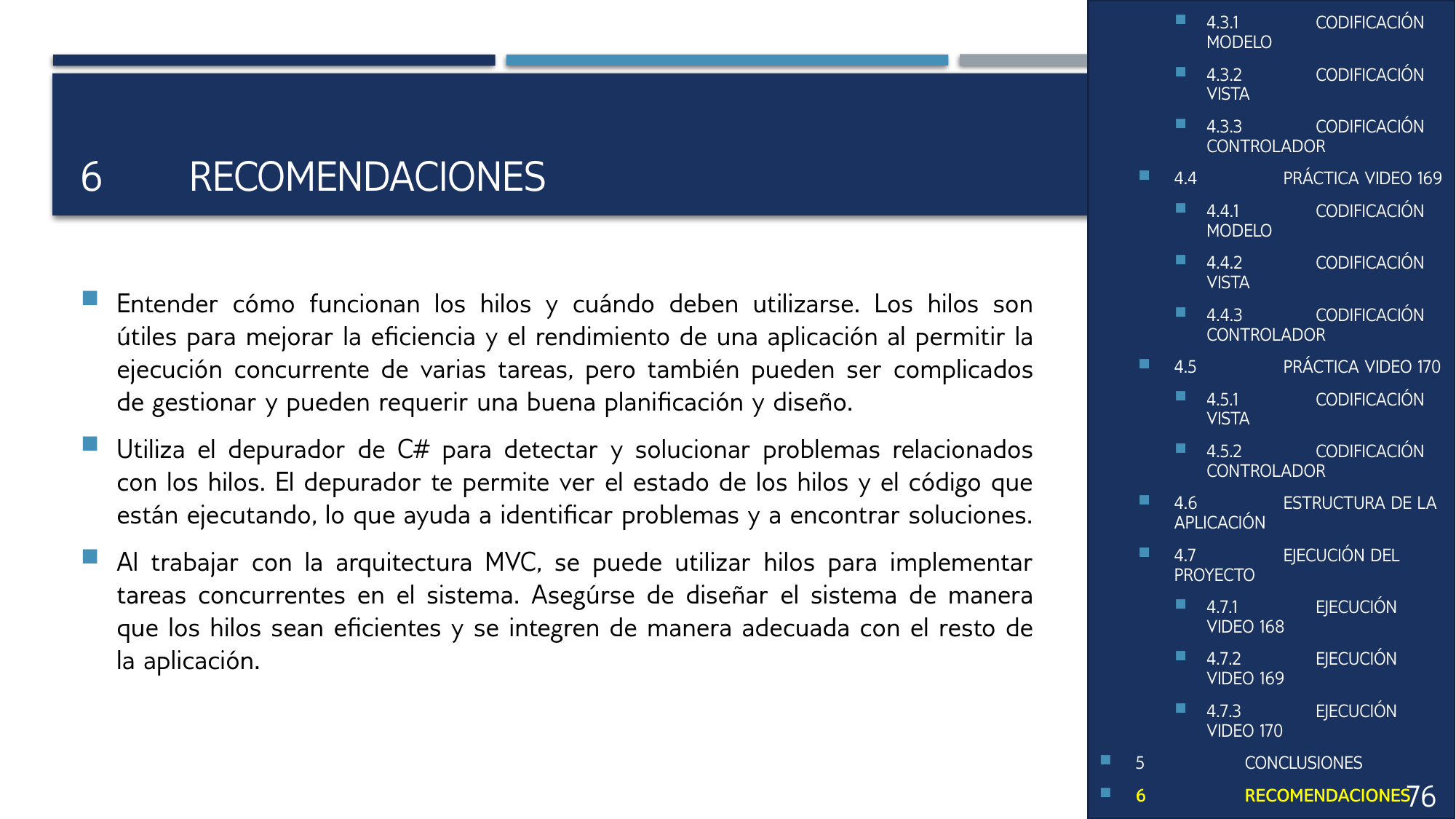

4.3	PRÁCTICA VIDEO 168
4.3.1	CODIFICACIÓN MODELO
4.3.2	CODIFICACIÓN VISTA
4.3.3	CODIFICACIÓN CONTROLADOR
4.4	PRÁCTICA VIDEO 169
4.4.1	CODIFICACIÓN MODELO
4.4.2	CODIFICACIÓN VISTA
4.4.3	CODIFICACIÓN CONTROLADOR
4.5	PRÁCTICA VIDEO 170
4.5.1	CODIFICACIÓN VISTA
4.5.2	CODIFICACIÓN CONTROLADOR
4.6	ESTRUCTURA DE LA APLICACIÓN
4.7	EJECUCIÓN DEL PROYECTO
4.7.1	EJECUCIÓN VIDEO 168
4.7.2	EJECUCIÓN VIDEO 169
4.7.3	EJECUCIÓN VIDEO 170
5	CONCLUSIONES
6	RECOMENDACIONES
7	REFERENCIAS
# 6	RECOMENDACIONES
Entender cómo funcionan los hilos y cuándo deben utilizarse. Los hilos son útiles para mejorar la eficiencia y el rendimiento de una aplicación al permitir la ejecución concurrente de varias tareas, pero también pueden ser complicados de gestionar y pueden requerir una buena planificación y diseño.
Utiliza el depurador de C# para detectar y solucionar problemas relacionados con los hilos. El depurador te permite ver el estado de los hilos y el código que están ejecutando, lo que ayuda a identificar problemas y a encontrar soluciones.
Al trabajar con la arquitectura MVC, se puede utilizar hilos para implementar tareas concurrentes en el sistema. Asegúrse de diseñar el sistema de manera que los hilos sean eficientes y se integren de manera adecuada con el resto de la aplicación.
36
76
39